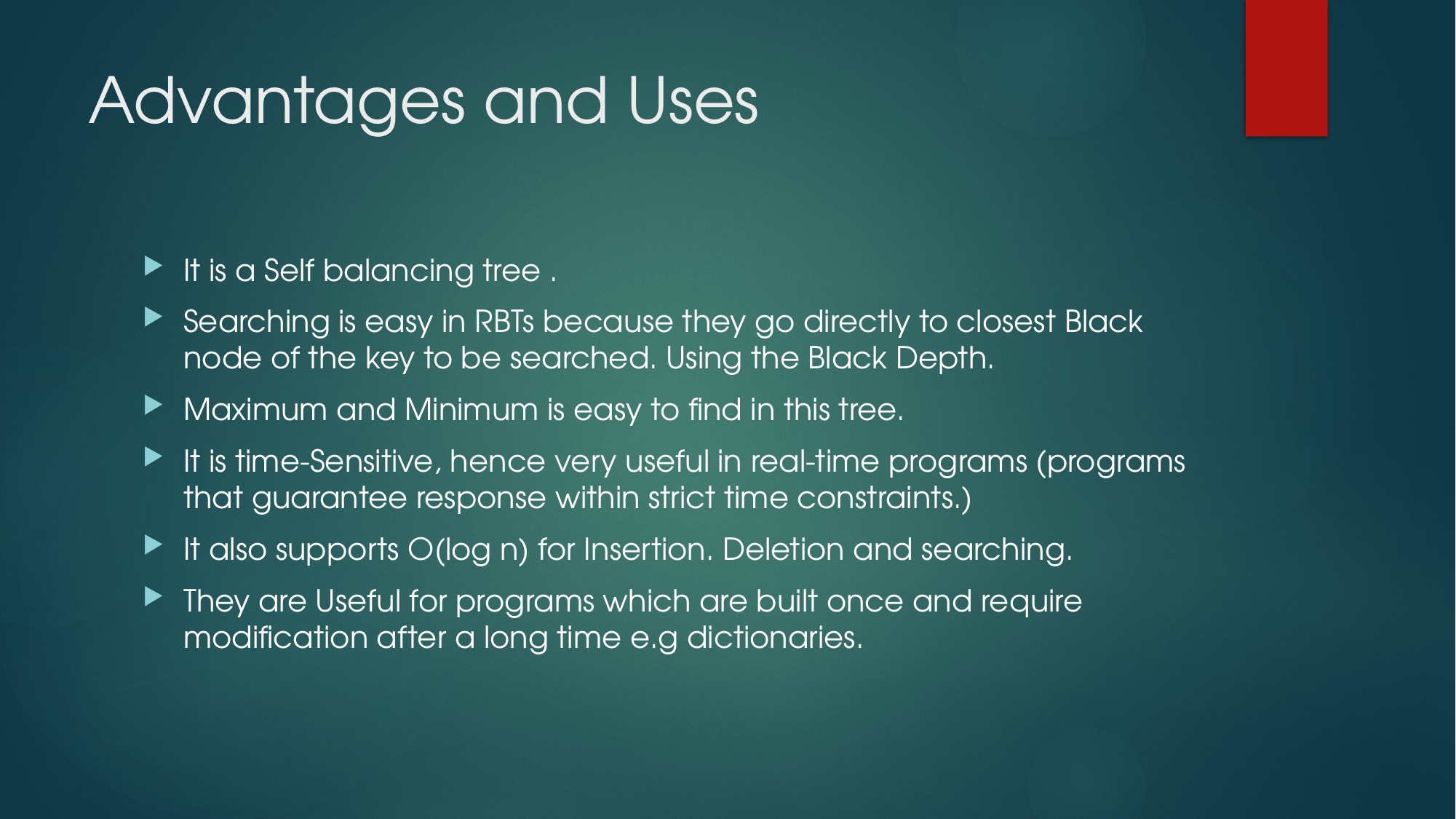

# Advantages and Uses
It is a Self balancing tree .
Searching is easy in RBTs because they go directly to closest Black node of the key to be searched. Using the Black Depth.
Maximum and Minimum is easy to find in this tree.
It is time-Sensitive, hence very useful in real-time programs (programs that guarantee response within strict time constraints.)
It also supports O(log n) for Insertion. Deletion and searching.
They are Useful for programs which are built once and require modification after a long time e.g dictionaries.